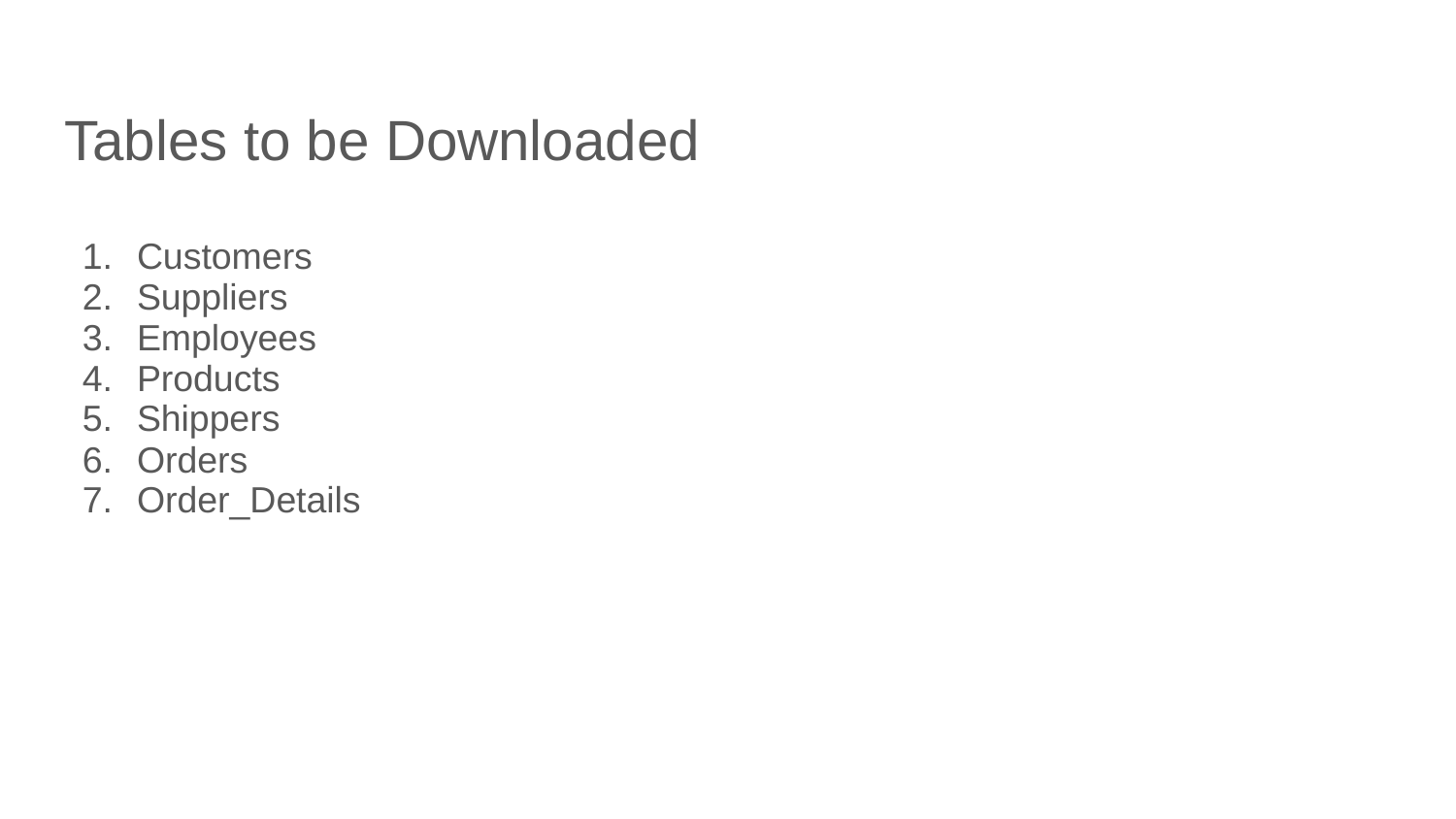

Tables to be Downloaded

Customers
Suppliers
Employees
Products
Shippers
Orders
Order_Details